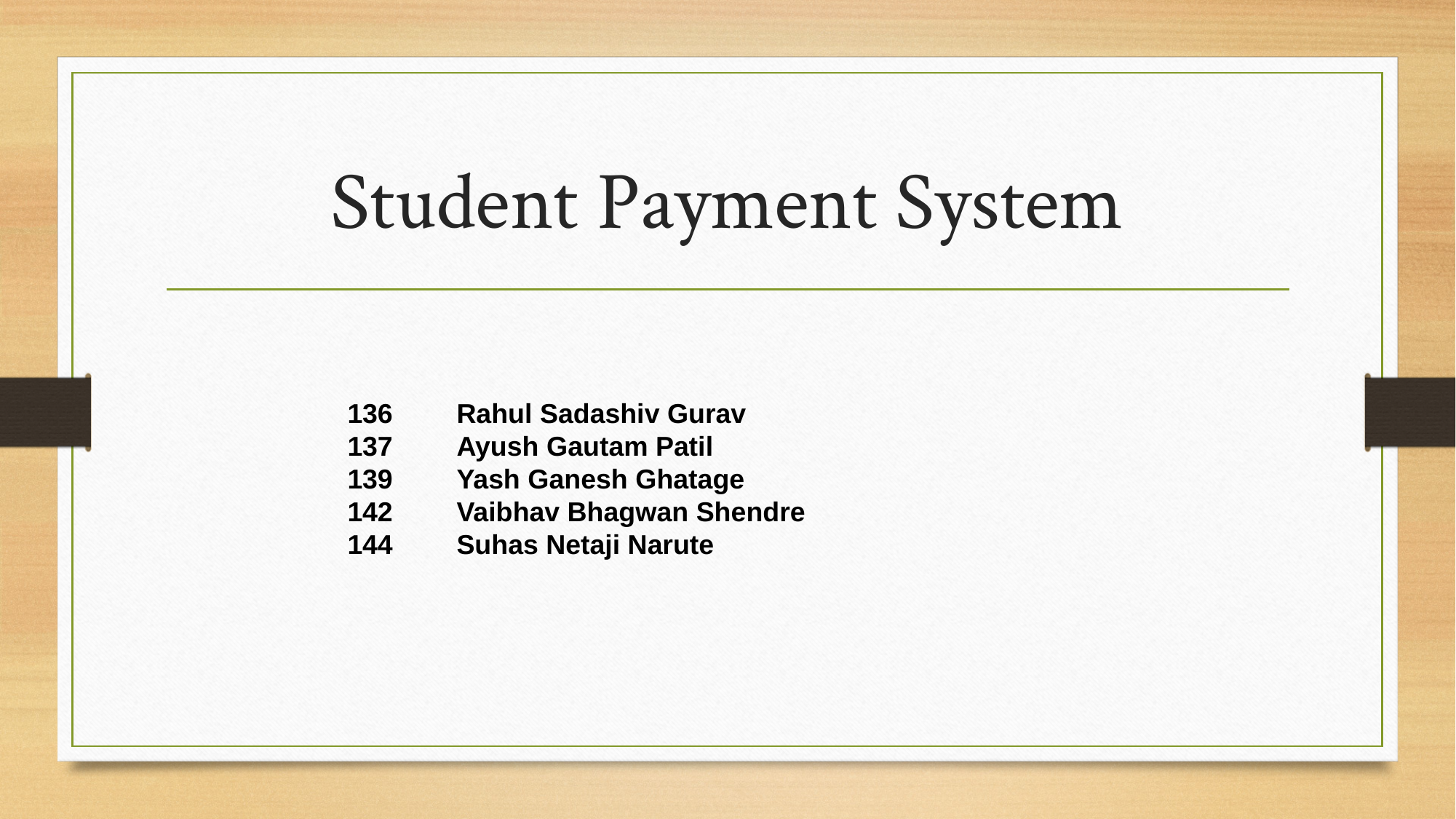

# Student Payment System
136	Rahul Sadashiv Gurav
137	Ayush Gautam Patil
139	Yash Ganesh Ghatage
142	Vaibhav Bhagwan Shendre
144	Suhas Netaji Narute